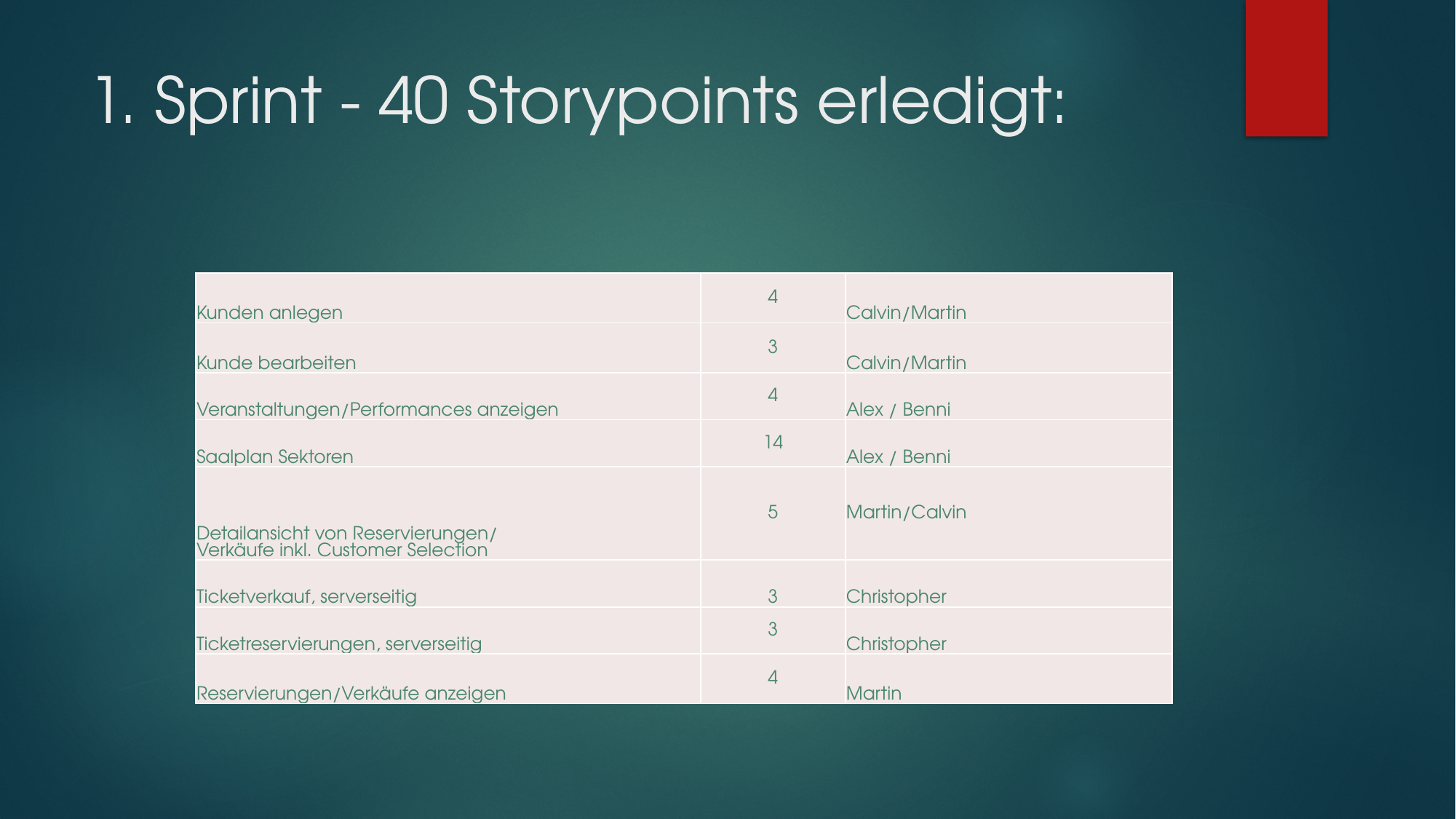

# 1. Sprint - 40 Storypoints erledigt:
| Kunden anlegen | 4 | Calvin/Martin |
| --- | --- | --- |
| Kunde bearbeiten | 3 | Calvin/Martin |
| Veranstaltungen/Performances anzeigen | 4 | Alex / Benni |
| Saalplan Sektoren | 14 | Alex / Benni |
| Detailansicht von Reservierungen/ Verkäufe inkl. Customer Selection | 5 | Martin/Calvin |
| Ticketverkauf, serverseitig | 3 | Christopher |
| Ticketreservierungen, serverseitig | 3 | Christopher |
| Reservierungen/Verkäufe anzeigen | 4 | Martin |